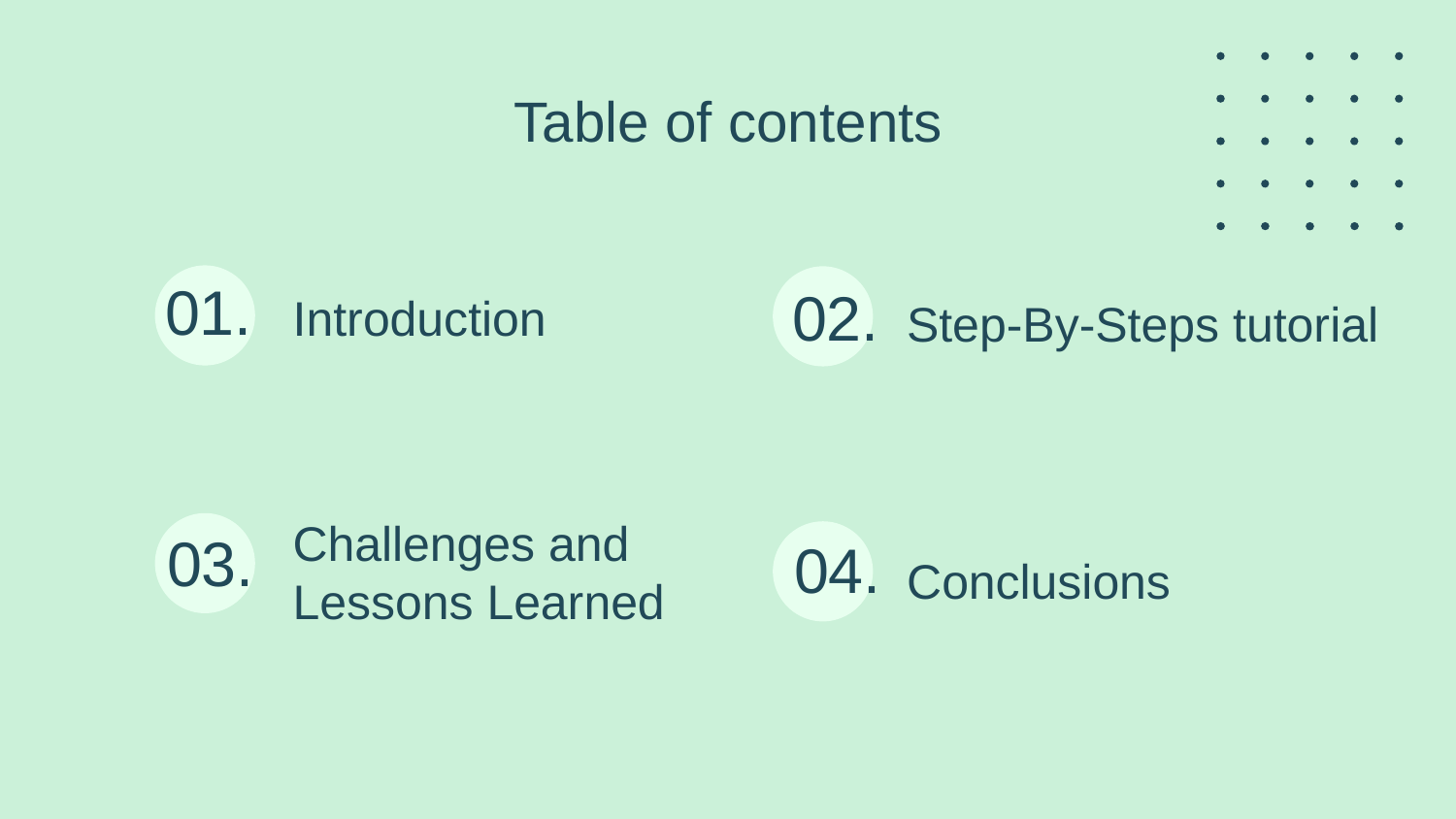

Table of contents

Step-By-Steps tutorial

01.
02.
# Introduction

03.
Challenges and Lessons Learned

04.
Conclusions